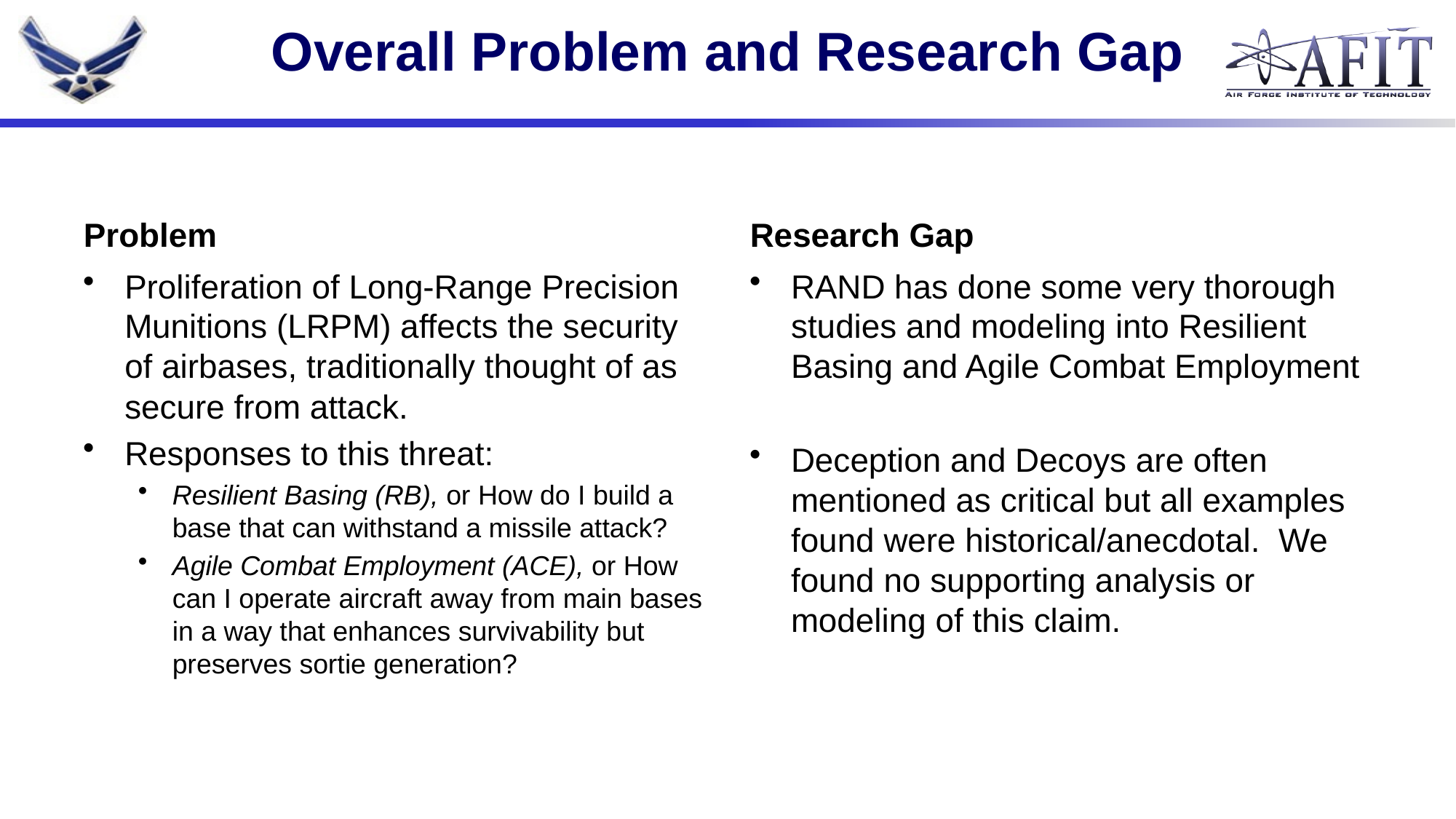

# Overall Problem and Research Gap
Problem
Research Gap
Proliferation of Long-Range Precision Munitions (LRPM) affects the security of airbases, traditionally thought of as secure from attack.
Responses to this threat:
Resilient Basing (RB), or How do I build a base that can withstand a missile attack?
Agile Combat Employment (ACE), or How can I operate aircraft away from main bases in a way that enhances survivability but preserves sortie generation?
RAND has done some very thorough studies and modeling into Resilient Basing and Agile Combat Employment

Deception and Decoys are often mentioned as critical but all examples found were historical/anecdotal.  We found no supporting analysis or modeling of this claim.